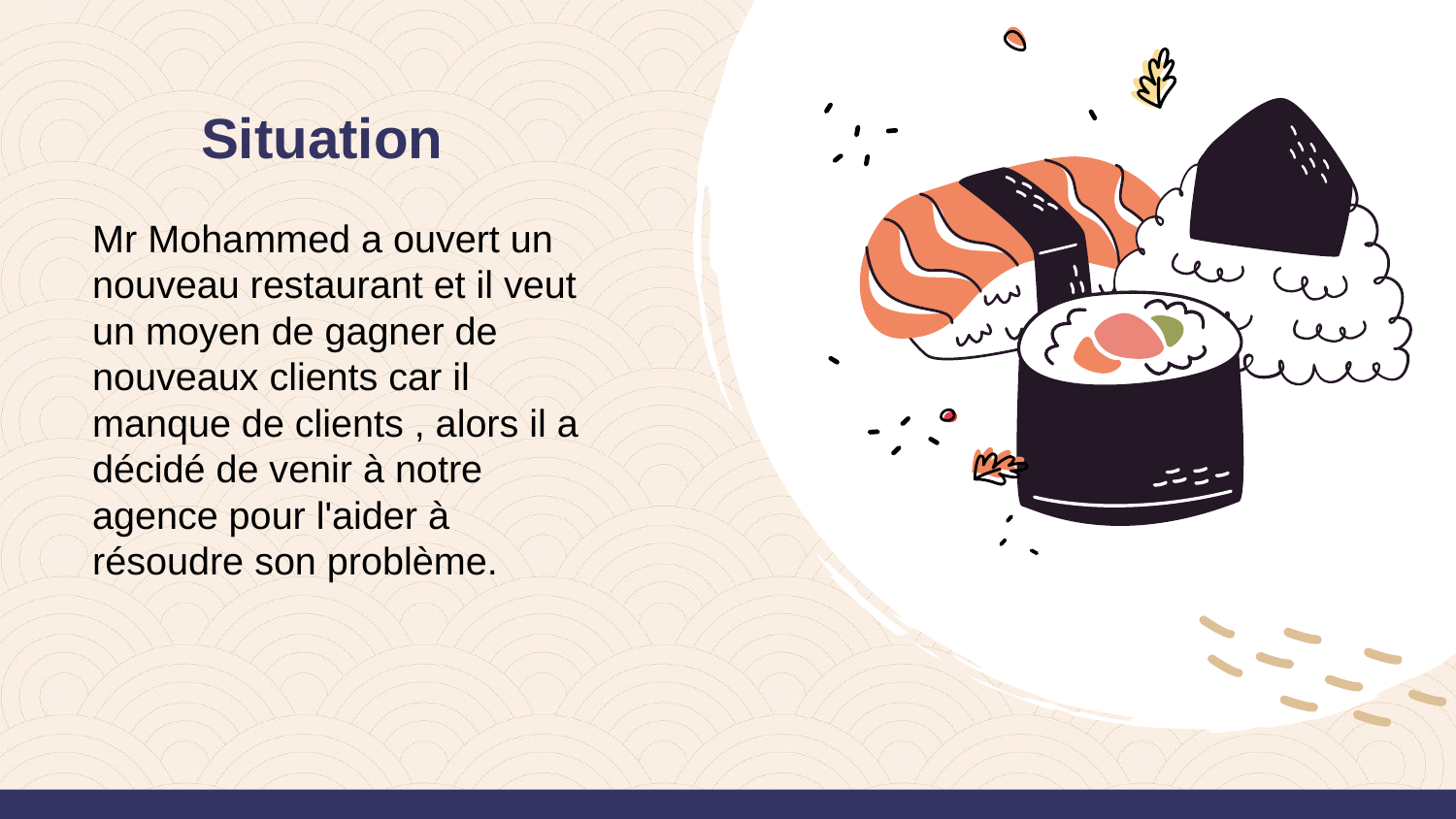

Situation

Mr Mohammed a ouvert un nouveau restaurant et il veut un moyen de gagner de nouveaux clients car il manque de clients , alors il a décidé de venir à notre agence pour l'aider à résoudre son problème.